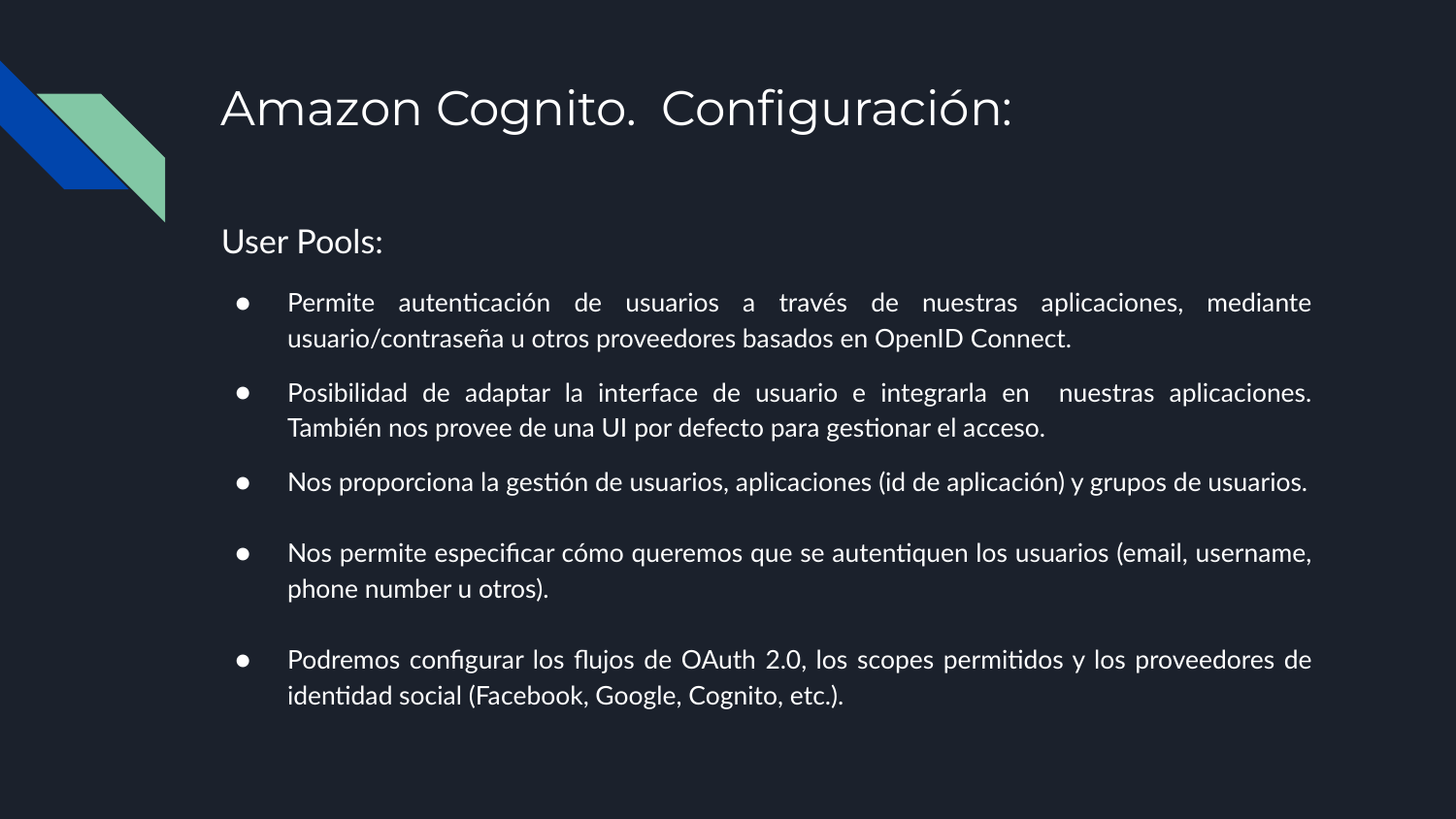

# Amazon Cognito.  Configuración:
User Pools:
Permite autenticación de usuarios a través de nuestras aplicaciones, mediante usuario/contraseña u otros proveedores basados en OpenID Connect.
Posibilidad de adaptar la interface de usuario e integrarla en  nuestras aplicaciones. También nos provee de una UI por defecto para gestionar el acceso.
Nos proporciona la gestión de usuarios, aplicaciones (id de aplicación) y grupos de usuarios.

Nos permite especificar cómo queremos que se autentiquen los usuarios (email, username, phone number u otros).

Podremos configurar los flujos de OAuth 2.0, los scopes permitidos y los proveedores de identidad social (Facebook, Google, Cognito, etc.).